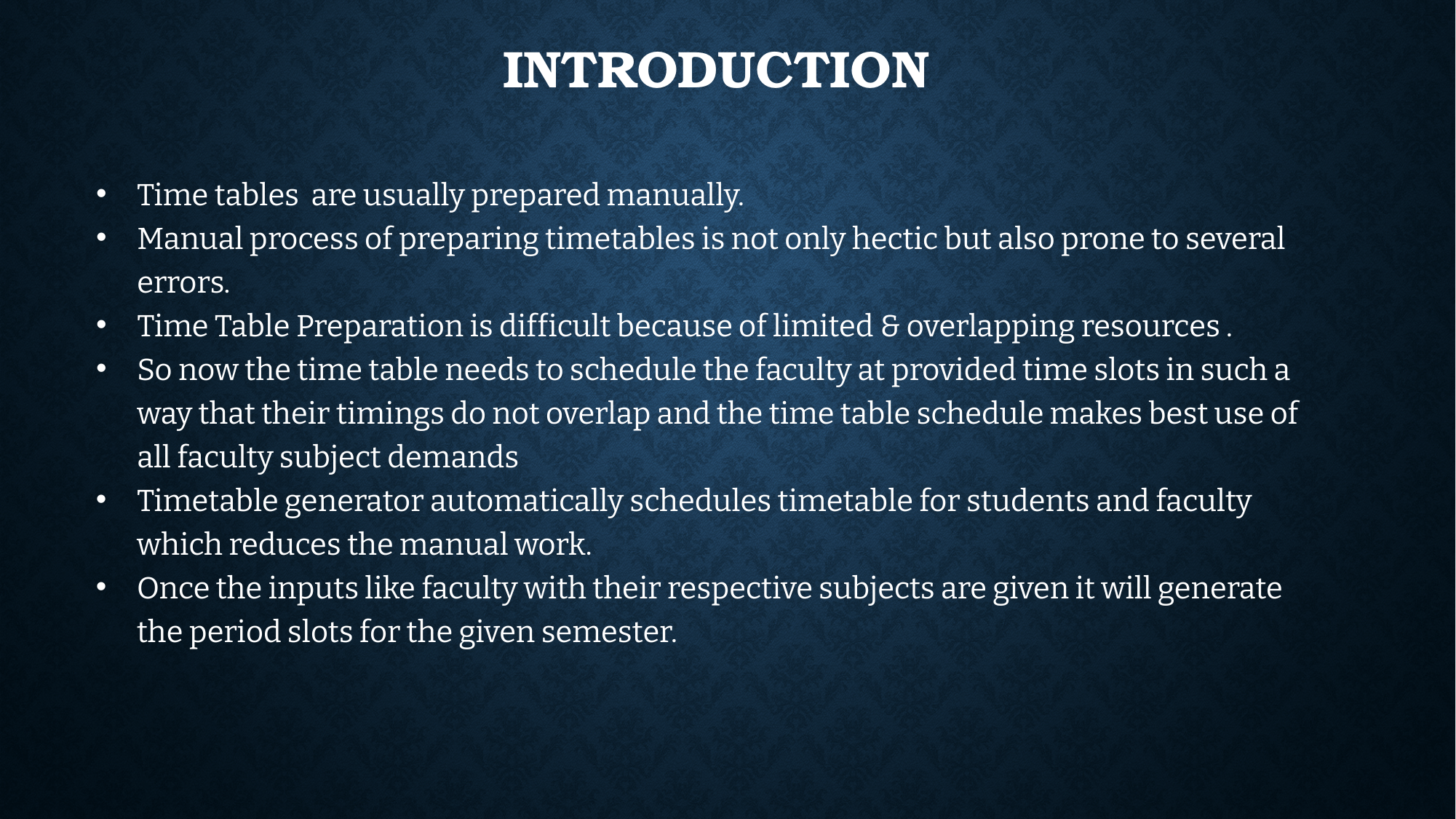

Introduction
Time tables  are usually prepared manually.
Manual process of preparing timetables is not only hectic but also prone to several errors.
Time Table Preparation is difficult because of limited & overlapping resources .
So now the time table needs to schedule the faculty at provided time slots in such a way that their timings do not overlap and the time table schedule makes best use of all faculty subject demands
Timetable generator automatically schedules timetable for students and faculty which reduces the manual work.
Once the inputs like faculty with their respective subjects are given it will generate the period slots for the given semester.